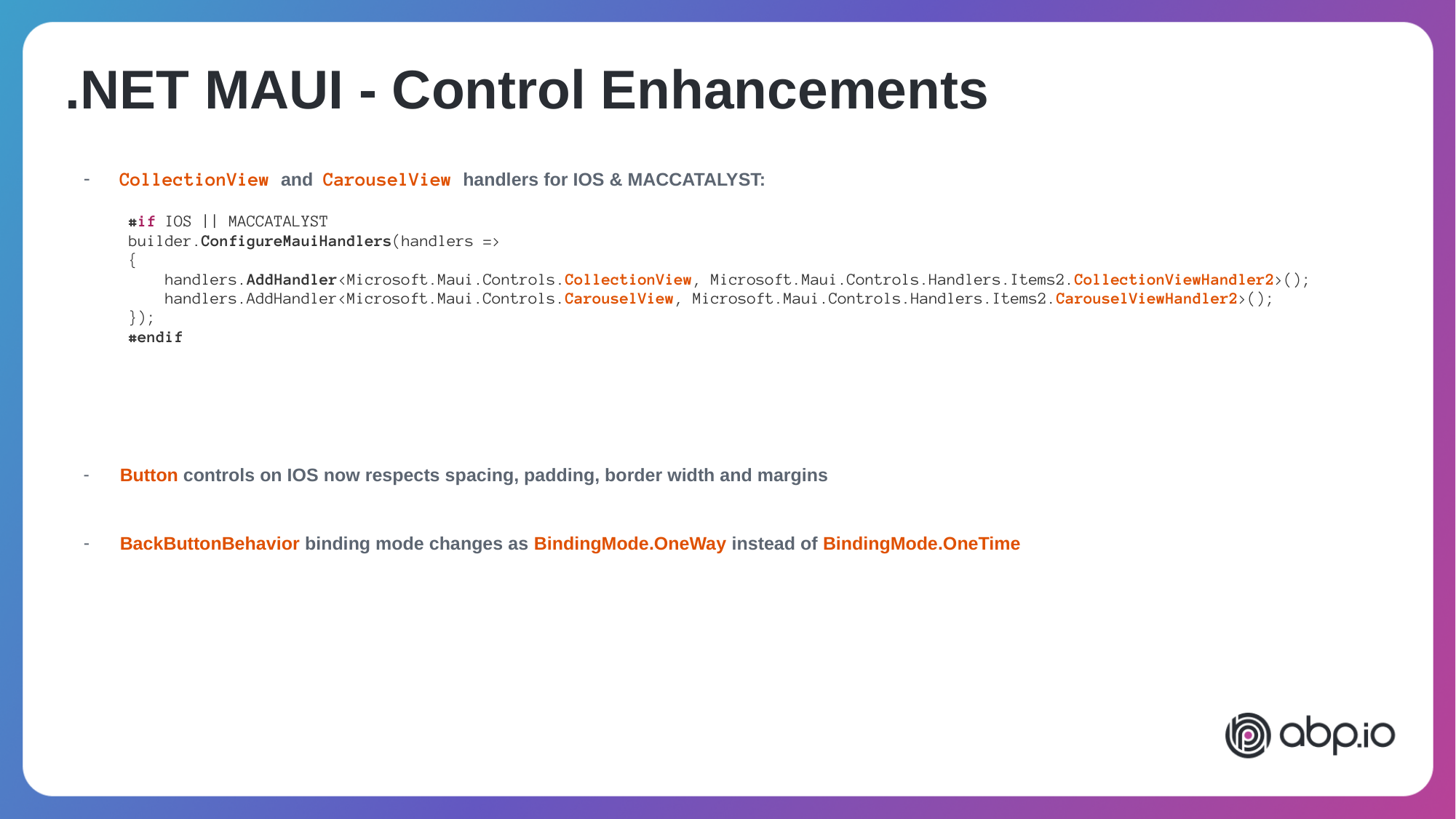

.NET MAUI - Control Enhancements
CollectionView and  CarouselView handlers for IOS & MACCATALYST:

| #if IOS || MACCATALYST builder.ConfigureMauiHandlers(handlers => { handlers.AddHandler<Microsoft.Maui.Controls.CollectionView, Microsoft.Maui.Controls.Handlers.Items2.CollectionViewHandler2>(); handlers.AddHandler<Microsoft.Maui.Controls.CarouselView, Microsoft.Maui.Controls.Handlers.Items2.CarouselViewHandler2>(); }); #endif |
| --- |
|  |
Button controls on IOS now respects spacing, padding, border width and margins
BackButtonBehavior binding mode changes as BindingMode.OneWay instead of BindingMode.OneTime